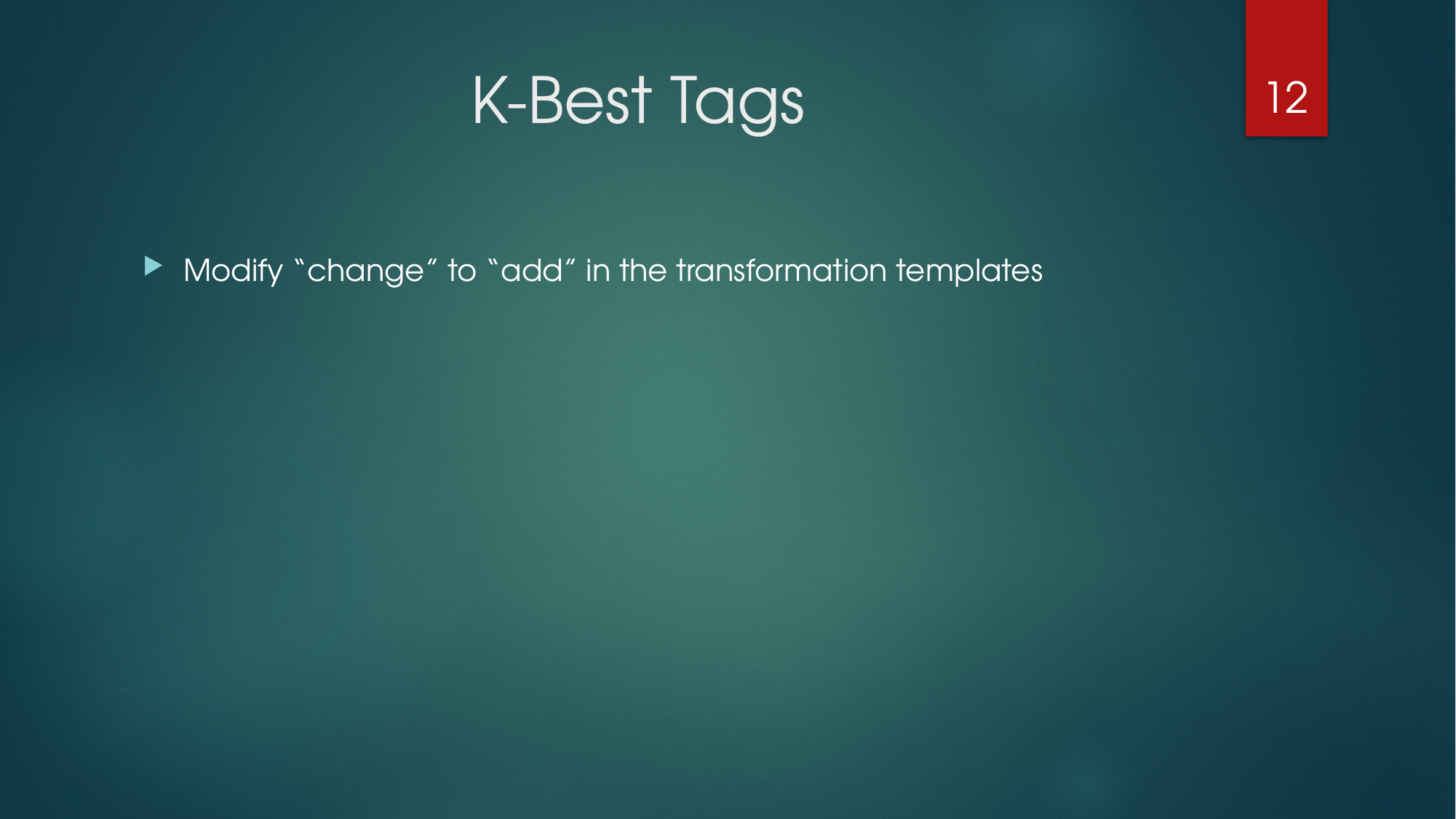

12
# K-Best Tags
Modify “change” to “add” in the transformation templates